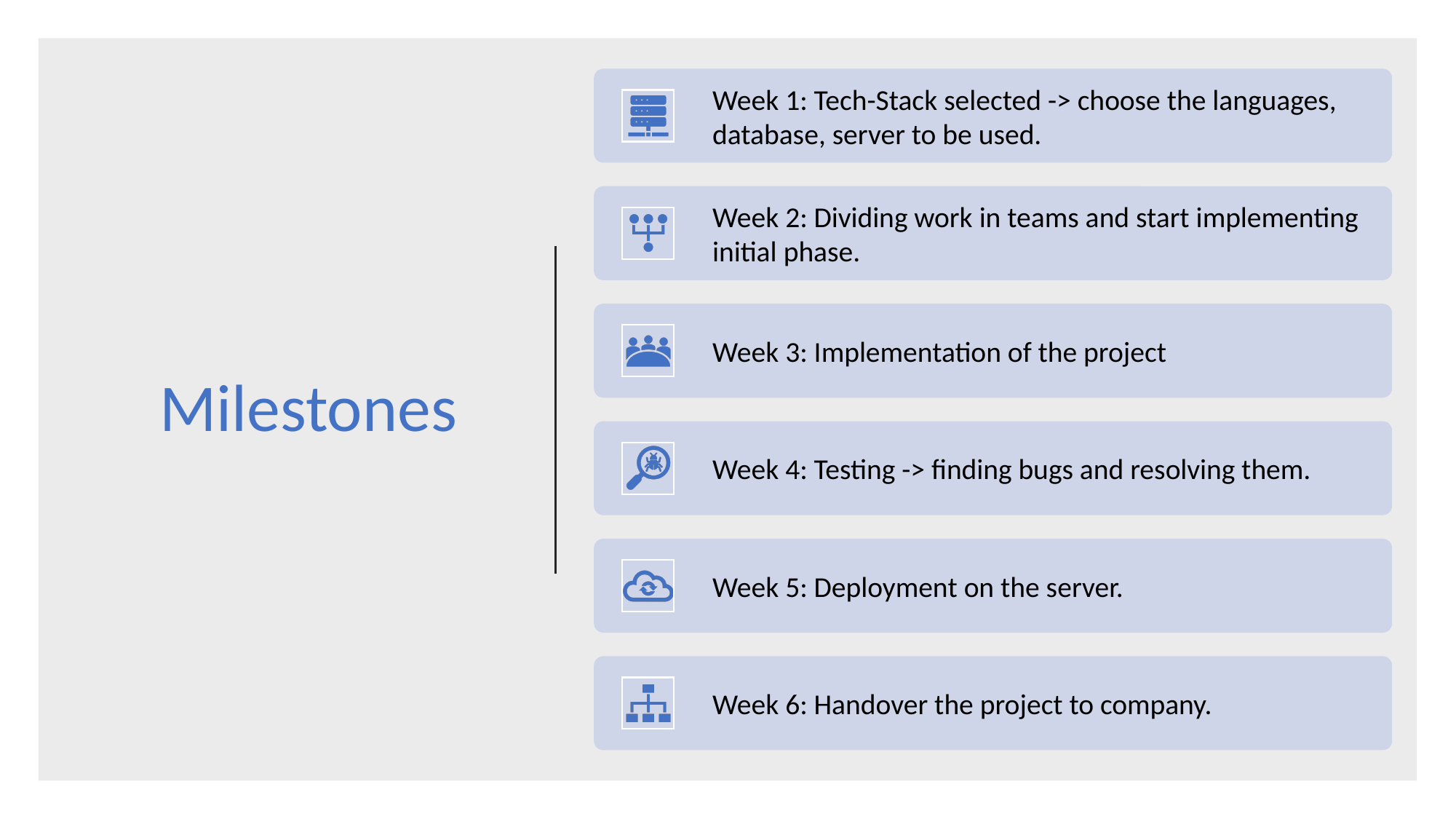

Week 1: Tech-Stack selected -> choose the languages, database, server to be used.
Week 2: Dividing work in teams and start implementing initial phase.
Week 3: Implementation of the project
Week 4: Testing -> finding bugs and resolving them.
Week 5: Deployment on the server.
Week 6: Handover the project to company.
# Milestones